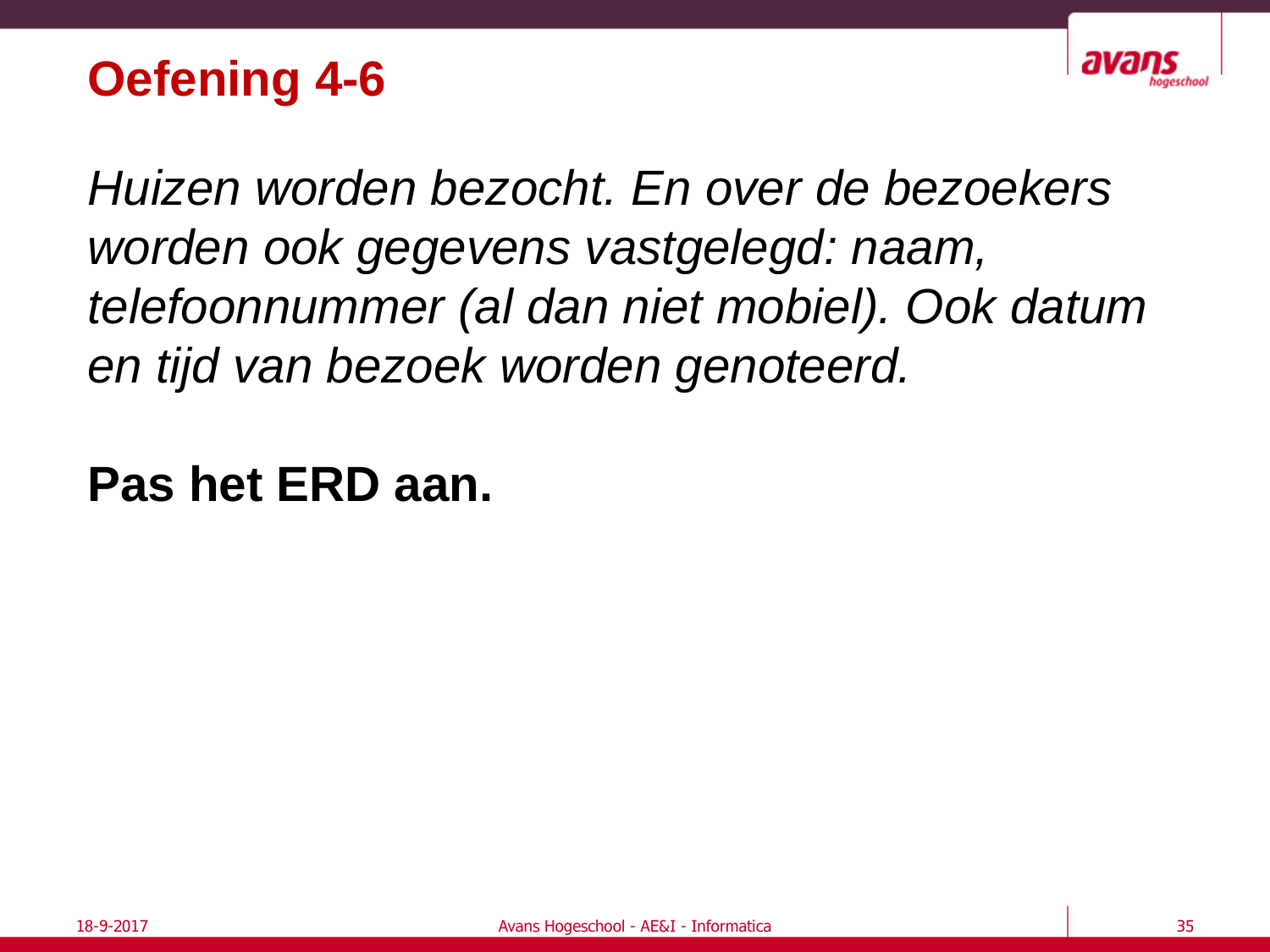

# Oefening 4-6
Huizen worden bezocht. En over de bezoekers worden ook gegevens vastgelegd: naam, telefoonnummer (al dan niet mobiel). Ook datum en tijd van bezoek worden genoteerd.

Pas het ERD aan.

18-9-2017
Avans Hogeschool - AE&I - Informatica
35